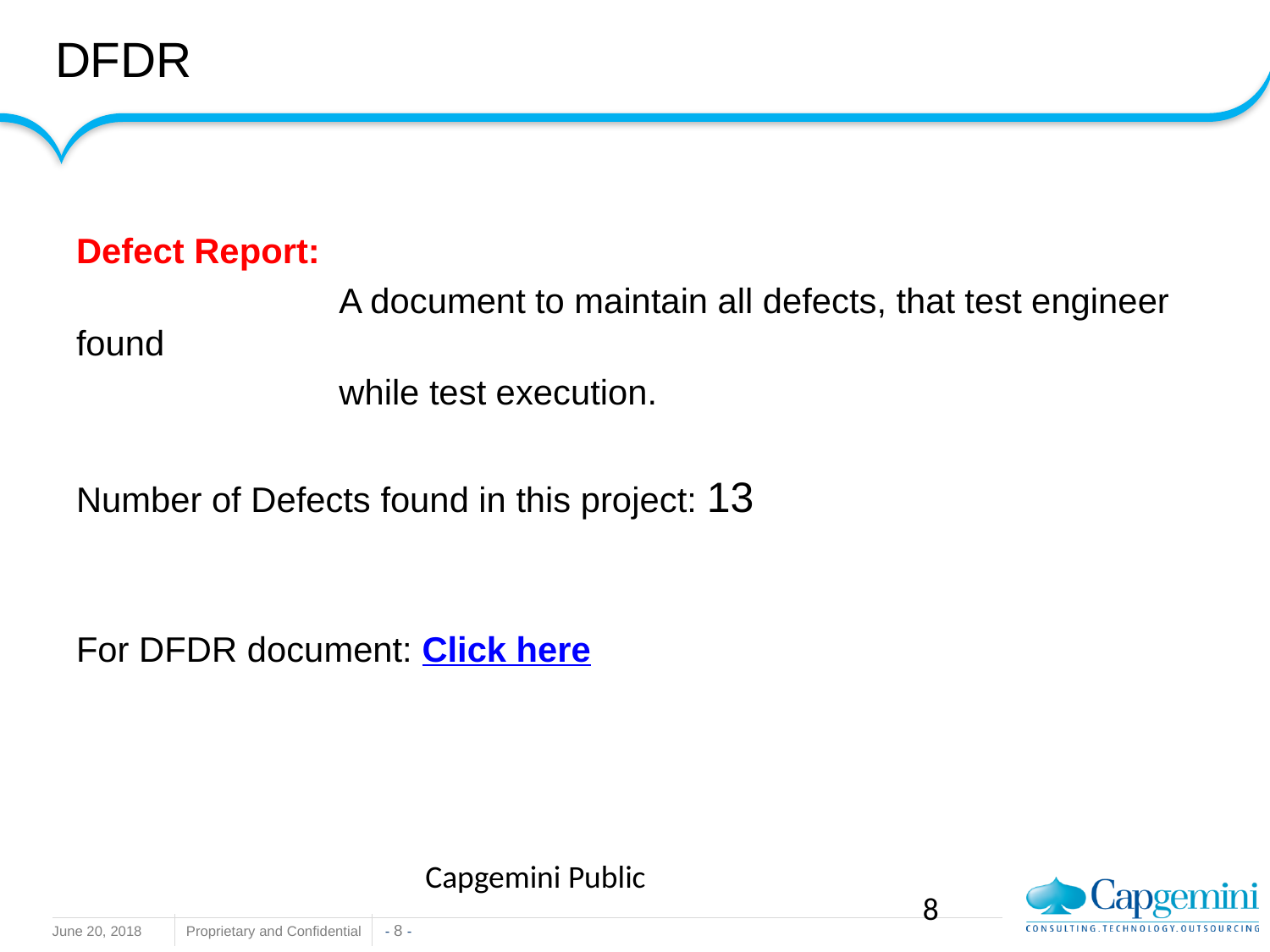

# DFDR
Defect Report:
                           A document to maintain all defects, that test engineer found
                           while test execution.

Number of Defects found in this project: 13

For DFDR document: Click here
Capgemini Public
8